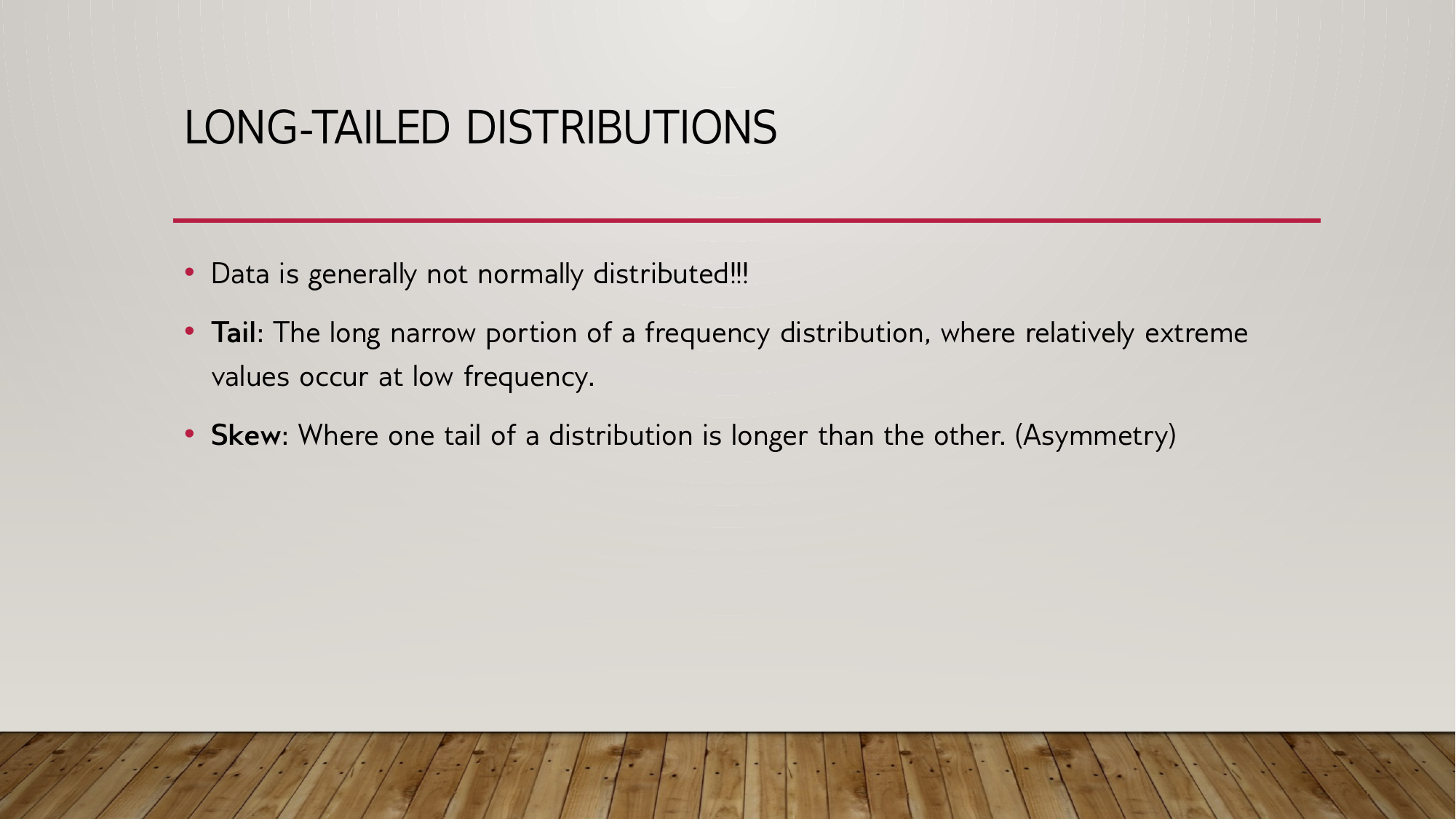

# Long-tailed distributions
Data is generally not normally distributed!!!
Tail: The long narrow portion of a frequency distribution, where relatively extreme values occur at low frequency.
Skew: Where one tail of a distribution is longer than the other. (Asymmetry)